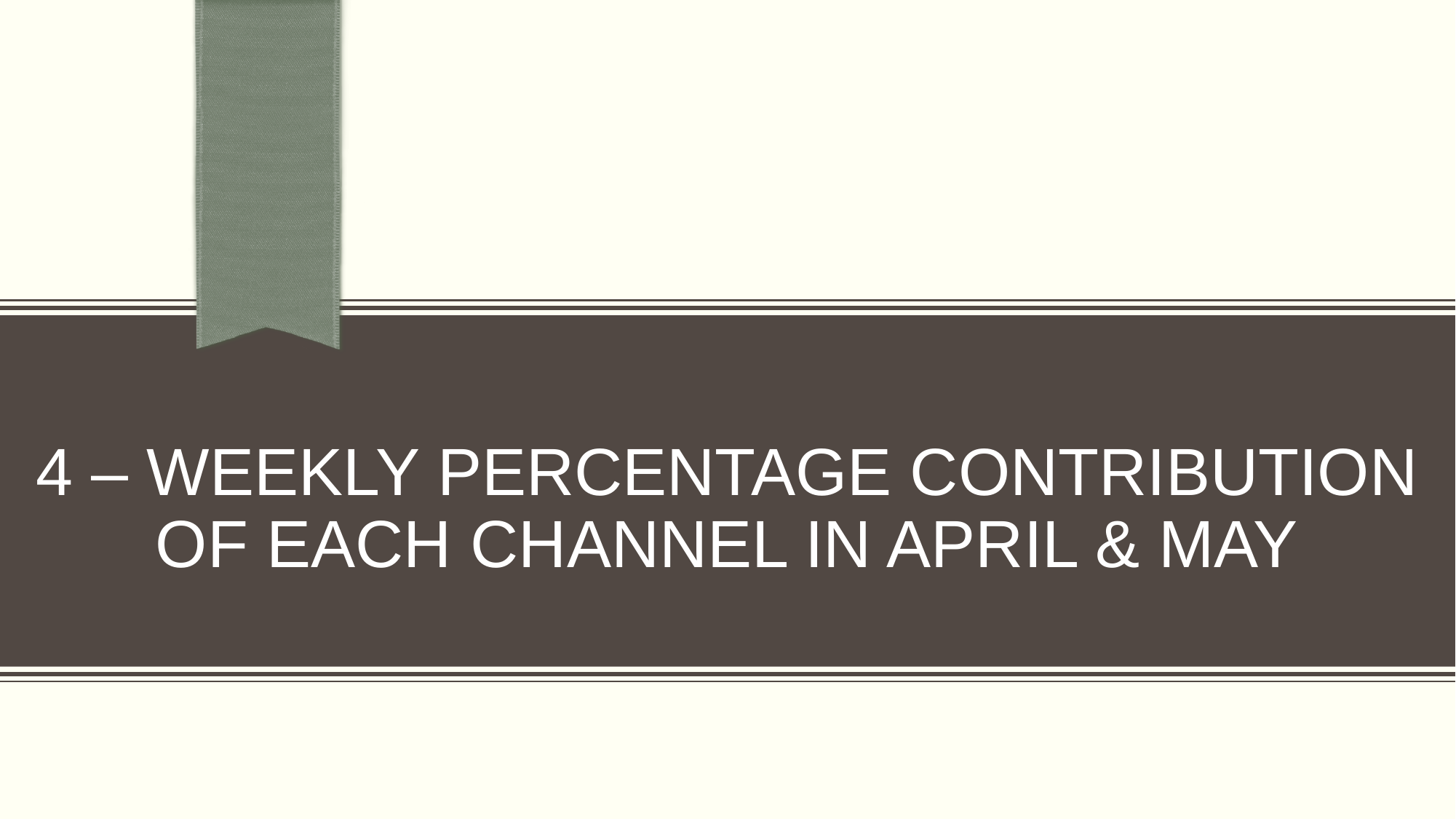

# 4 – Weekly percentage contribution of each channel in April & may